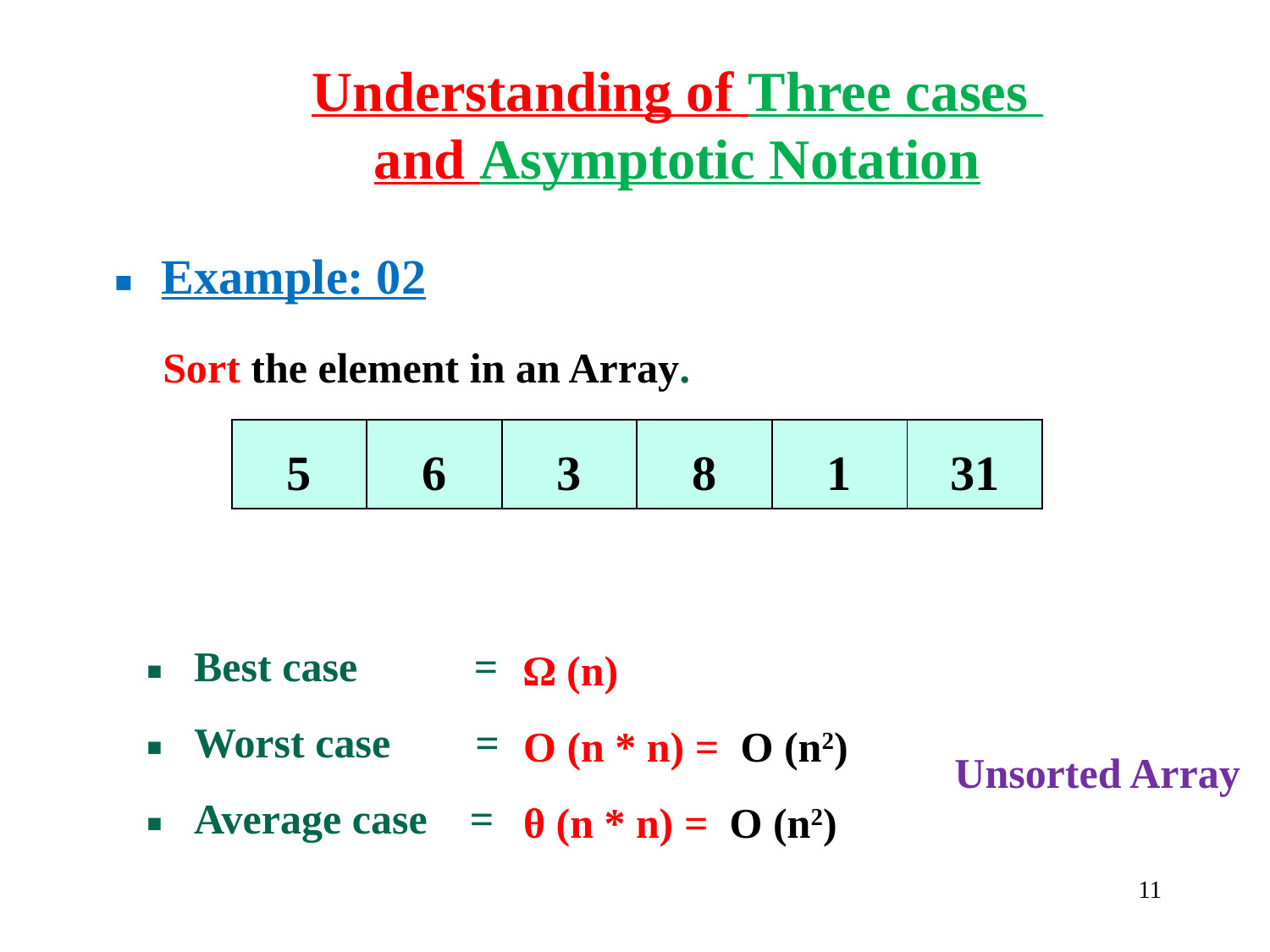

Understanding of Three cases
and Asymptotic Notation
Example: 02
    Sort the element in an Array.

| 5 | 6 | 3 | 8 | 1 | 31 |
| --- | --- | --- | --- | --- | --- |
Best case           =
Worst case        =
Average case    =

Ω (n)
O (n * n) =  O (n2)
θ (n * n) =  O (n2)

Unsorted Array
11